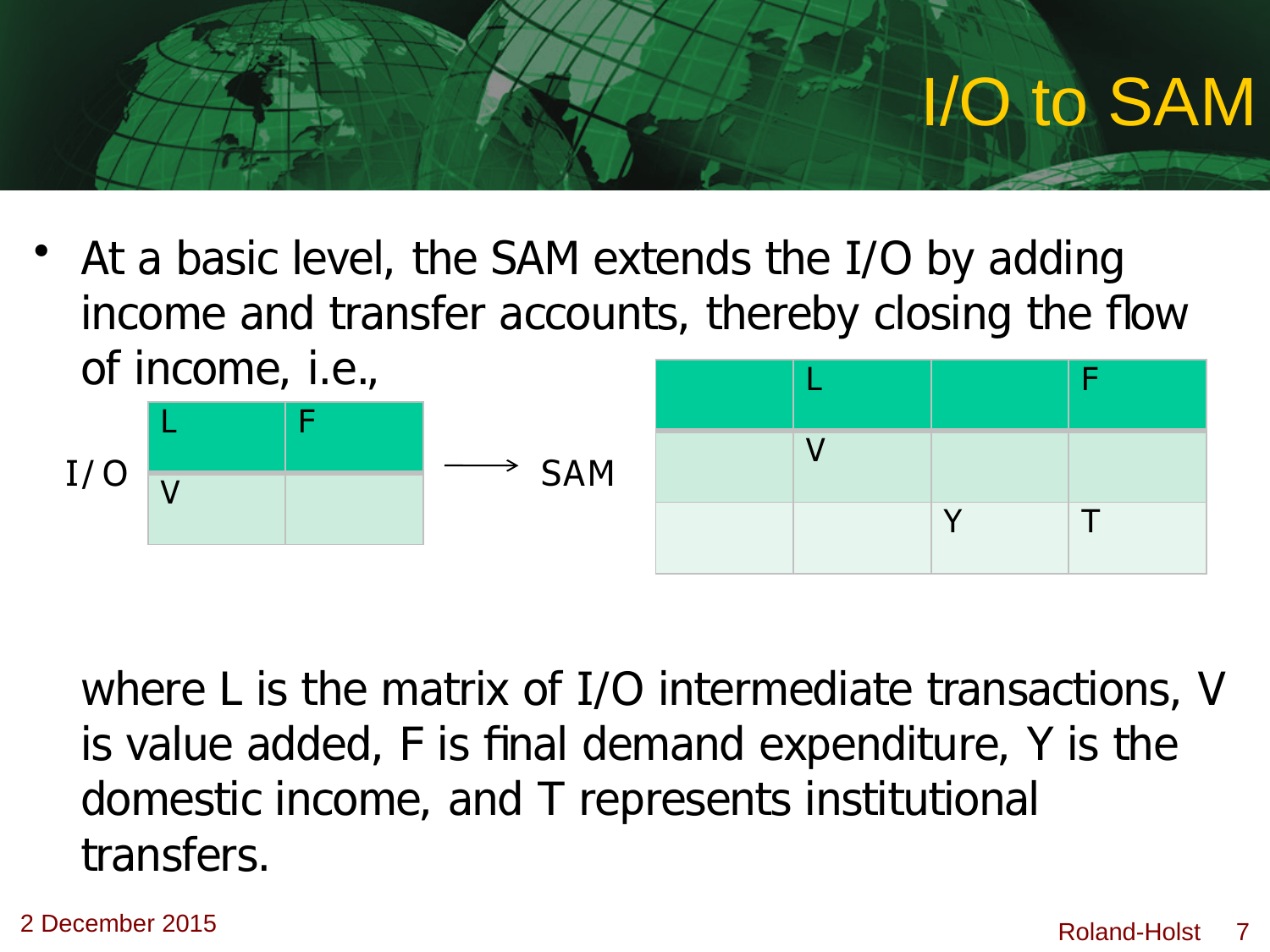

# I/O to SAM
At a basic level, the SAM extends the I/O by adding income and transfer accounts, thereby closing the flow of income, i.e.,

	where L is the matrix of I/O intermediate transactions, V is value added, F is final demand expenditure, Y is the domestic income, and T represents institutional transfers.
|  | L |  | F |
| --- | --- | --- | --- |
|  | V |  |  |
|  |  | Y | T |
| L | F |
| --- | --- |
| V |  |
I/O
SAM